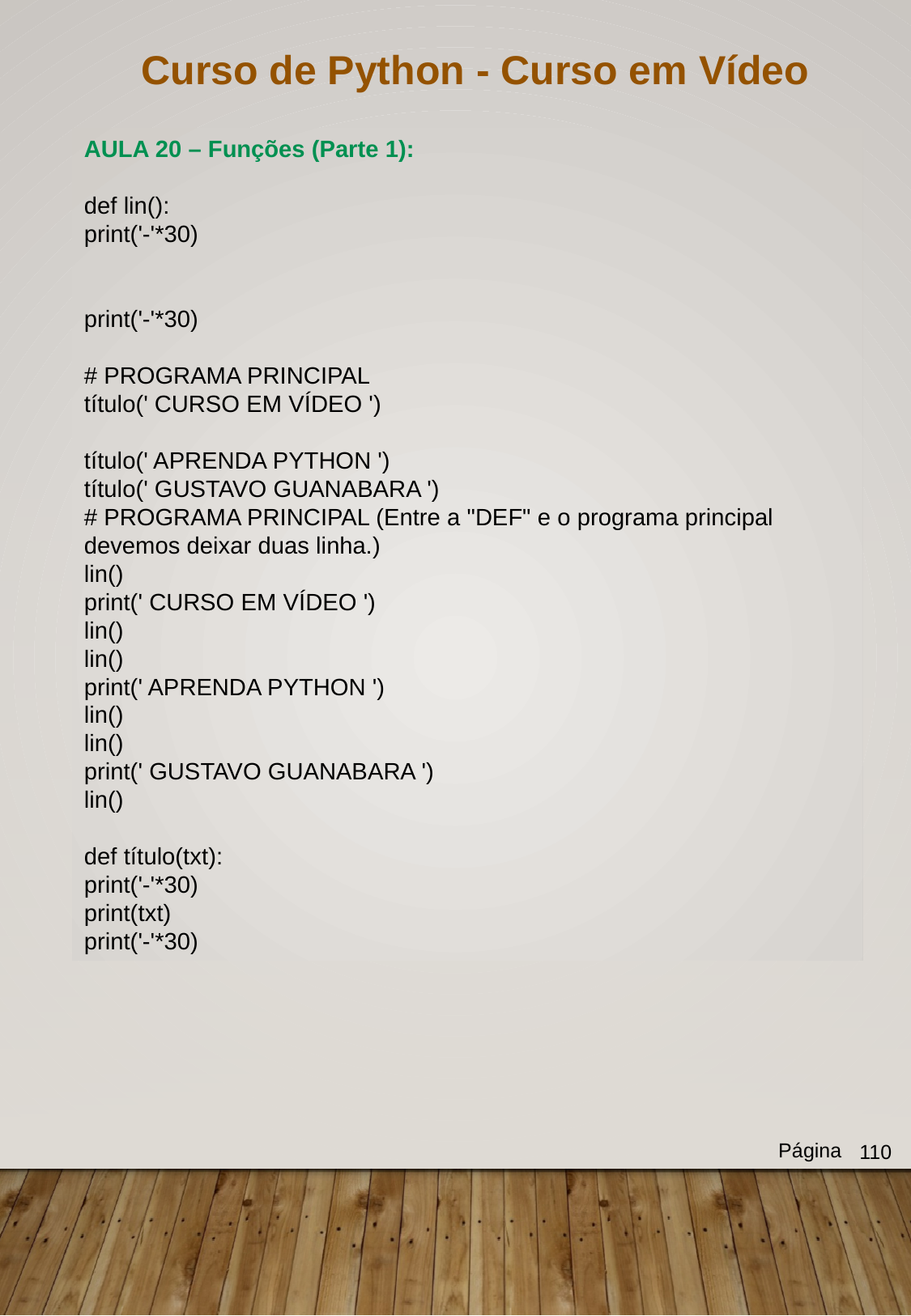

Curso de Python - Curso em Vídeo
AULA 20 – Funções (Parte 1):

def lin():
print('-'*30)
print('-'*30)
# PROGRAMA PRINCIPAL
título(' CURSO EM VÍDEO ')
título(' APRENDA PYTHON ')
título(' GUSTAVO GUANABARA ')
# PROGRAMA PRINCIPAL (Entre a "DEF" e o programa principal devemos deixar duas linha.)
lin()
print(' CURSO EM VÍDEO ')
lin()
lin()
print(' APRENDA PYTHON ')
lin()
lin()
print(' GUSTAVO GUANABARA ')
lin()
def título(txt):
print('-'*30)
print(txt)
print('-'*30)
Página
110